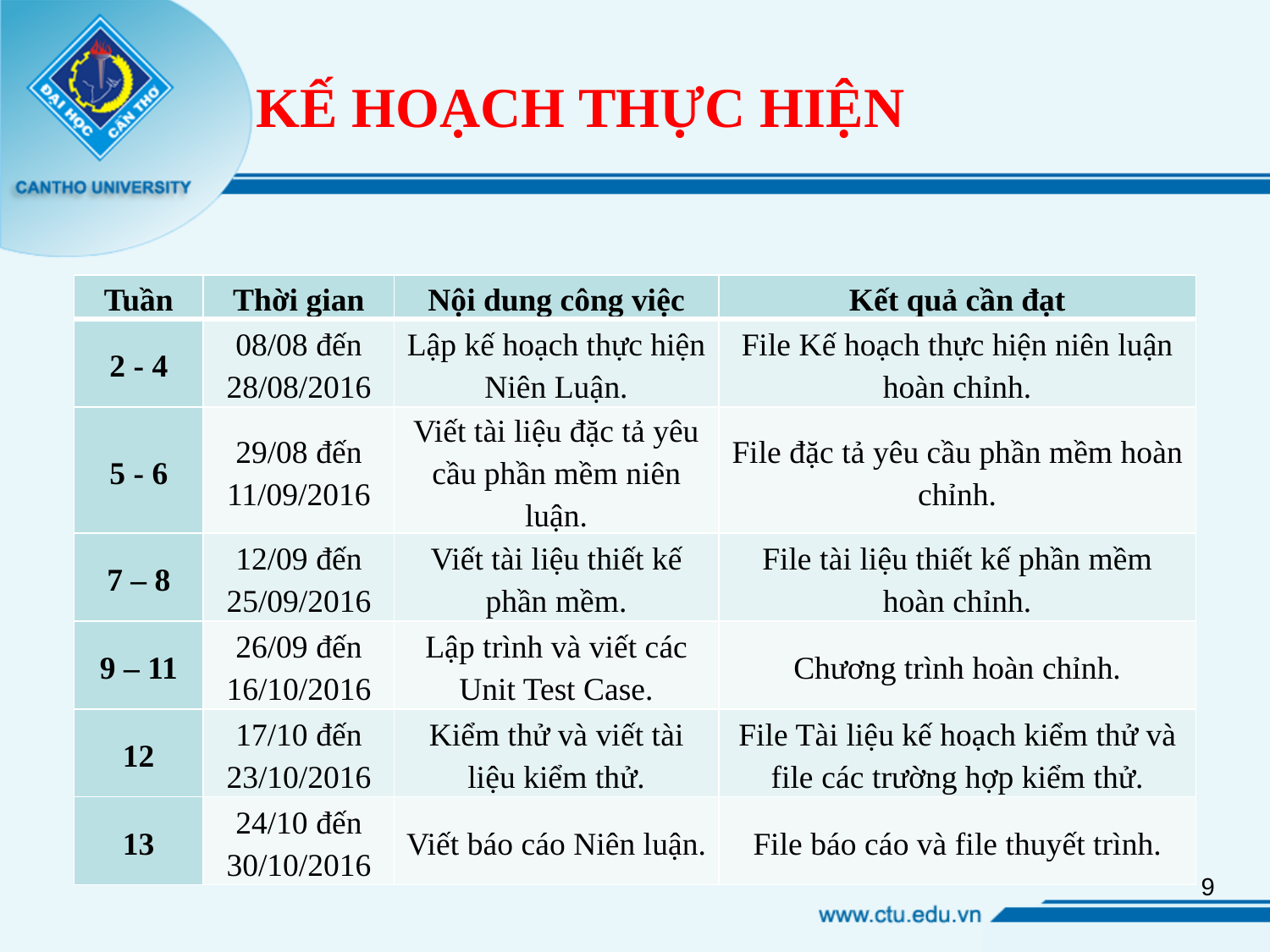

# KẾ HOẠCH THỰC HIỆN
| Tuần | Thời gian | Nội dung công việc | Kết quả cần đạt |
| --- | --- | --- | --- |
| 2 - 4 | 08/08 đến 28/08/2016 | Lập kế hoạch thực hiện Niên Luận. | File Kế hoạch thực hiện niên luận hoàn chỉnh. |
| 5 - 6 | 29/08 đến 11/09/2016 | Viết tài liệu đặc tả yêu cầu phần mềm niên luận. | File đặc tả yêu cầu phần mềm hoàn chỉnh. |
| 7 – 8 | 12/09 đến 25/09/2016 | Viết tài liệu thiết kế phần mềm. | File tài liệu thiết kế phần mềm hoàn chỉnh. |
| 9 – 11 | 26/09 đến 16/10/2016 | Lập trình và viết các Unit Test Case. | Chương trình hoàn chỉnh. |
| 12 | 17/10 đến 23/10/2016 | Kiểm thử và viết tài liệu kiểm thử. | File Tài liệu kế hoạch kiểm thử và file các trường hợp kiểm thử. |
| 13 | 24/10 đến 30/10/2016 | Viết báo cáo Niên luận. | File báo cáo và file thuyết trình. |
9